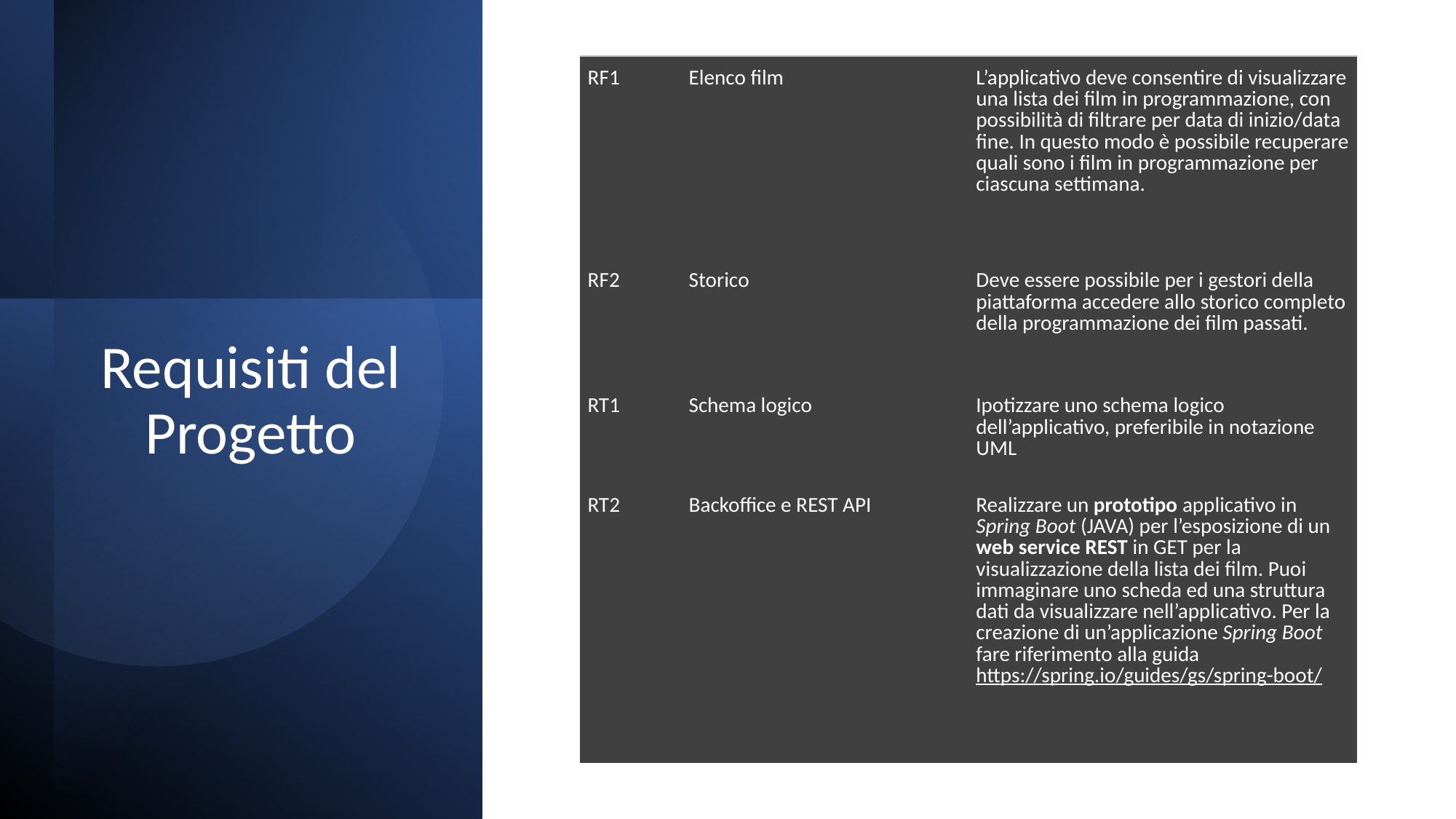

| RF1 | Elenco film | L’applicativo deve consentire di visualizzare una lista dei film in programmazione, con possibilità di filtrare per data di inizio/data fine. In questo modo è possibile recuperare quali sono i film in programmazione per ciascuna settimana. |
| --- | --- | --- |
| RF2 | Storico | Deve essere possibile per i gestori della piattaforma accedere allo storico completo della programmazione dei film passati. |
| RT1 | Schema logico | Ipotizzare uno schema logico dell’applicativo, preferibile in notazione UML |
| RT2 | Backoffice e REST API | Realizzare un prototipo applicativo in Spring Boot (JAVA) per l’esposizione di un web service REST in GET per la visualizzazione della lista dei film. Puoi immaginare uno scheda ed una struttura dati da visualizzare nell’applicativo. Per la creazione di un’applicazione Spring Boot fare riferimento alla guida https://spring.io/guides/gs/spring-boot/ |

# Requisiti del Progetto